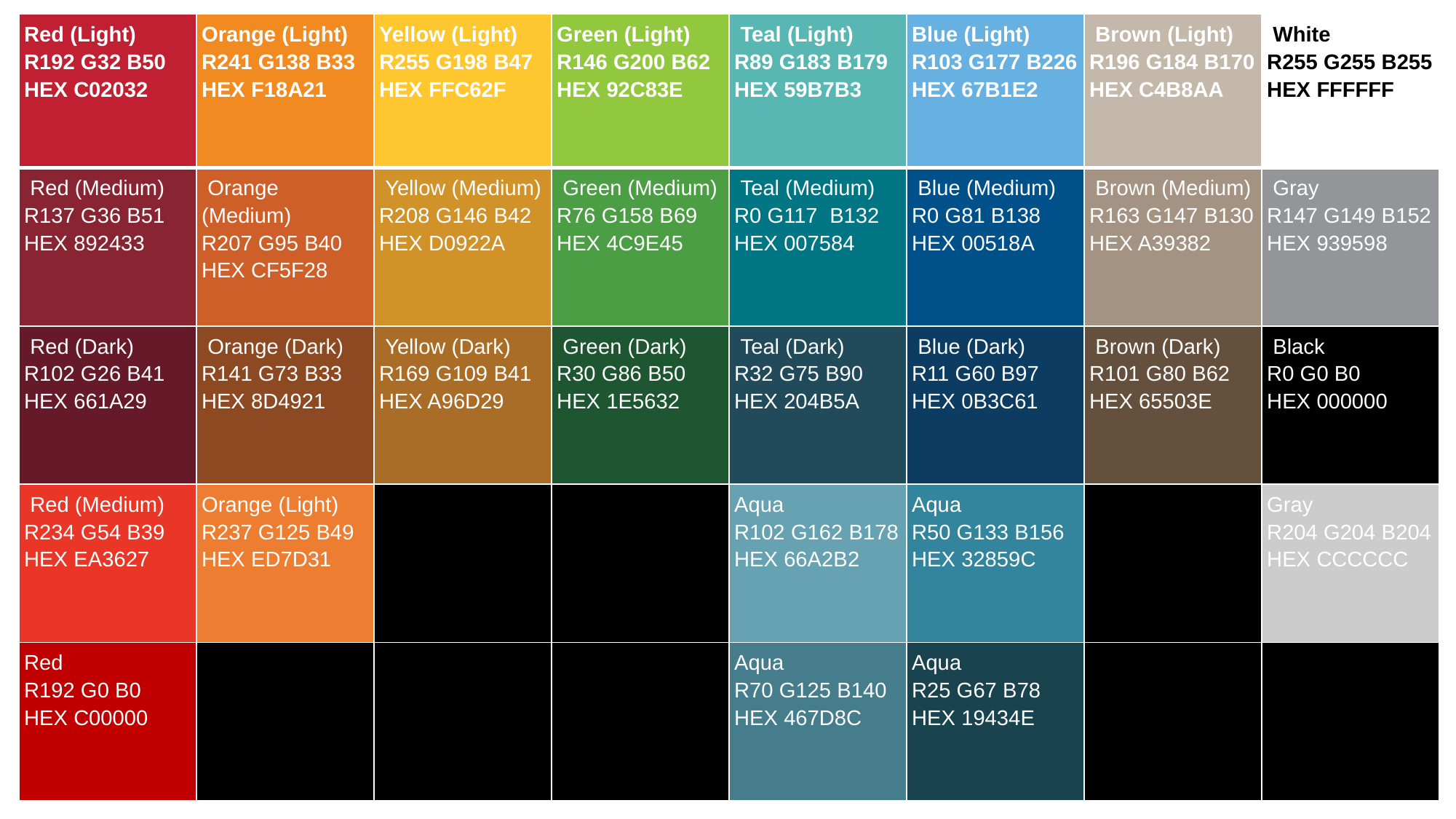

| Red (Light) R192 G32 B50 HEX C02032 | Orange (Light) R241 G138 B33 HEX F18A21 | Yellow (Light) R255 G198 B47 HEX FFC62F | Green (Light) R146 G200 B62 HEX 92C83E | Teal (Light) R89 G183 B179 HEX 59B7B3 | Blue (Light) R103 G177 B226 HEX 67B1E2 | Brown (Light) R196 G184 B170 HEX C4B8AA | White R255 G255 B255 HEX FFFFFF |
| --- | --- | --- | --- | --- | --- | --- | --- |
| Red (Medium) R137 G36 B51 HEX 892433 | Orange (Medium) R207 G95 B40 HEX CF5F28 | Yellow (Medium) R208 G146 B42 HEX D0922A | Green (Medium) R76 G158 B69 HEX 4C9E45 | Teal (Medium) R0 G117 B132 HEX 007584 | Blue (Medium) R0 G81 B138 HEX 00518A | Brown (Medium) R163 G147 B130 HEX A39382 | Gray R147 G149 B152 HEX 939598 |
| Red (Dark) R102 G26 B41 HEX 661A29 | Orange (Dark) R141 G73 B33 HEX 8D4921 | Yellow (Dark) R169 G109 B41 HEX A96D29 | Green (Dark) R30 G86 B50 HEX 1E5632 | Teal (Dark) R32 G75 B90 HEX 204B5A | Blue (Dark) R11 G60 B97 HEX 0B3C61 | Brown (Dark) R101 G80 B62 HEX 65503E | Black R0 G0 B0 HEX 000000 |
| Red (Medium) R234 G54 B39 HEX EA3627 | Orange (Light) R237 G125 B49 HEX ED7D31 |  |  | Aqua R102 G162 B178 HEX 66A2B2 | Aqua R50 G133 B156 HEX 32859C |  | Gray R204 G204 B204 HEX CCCCCC |
| Red R192 G0 B0 HEX C00000 |  |  |  | Aqua R70 G125 B140 HEX 467D8C | Aqua R25 G67 B78 HEX 19434E |  |  |